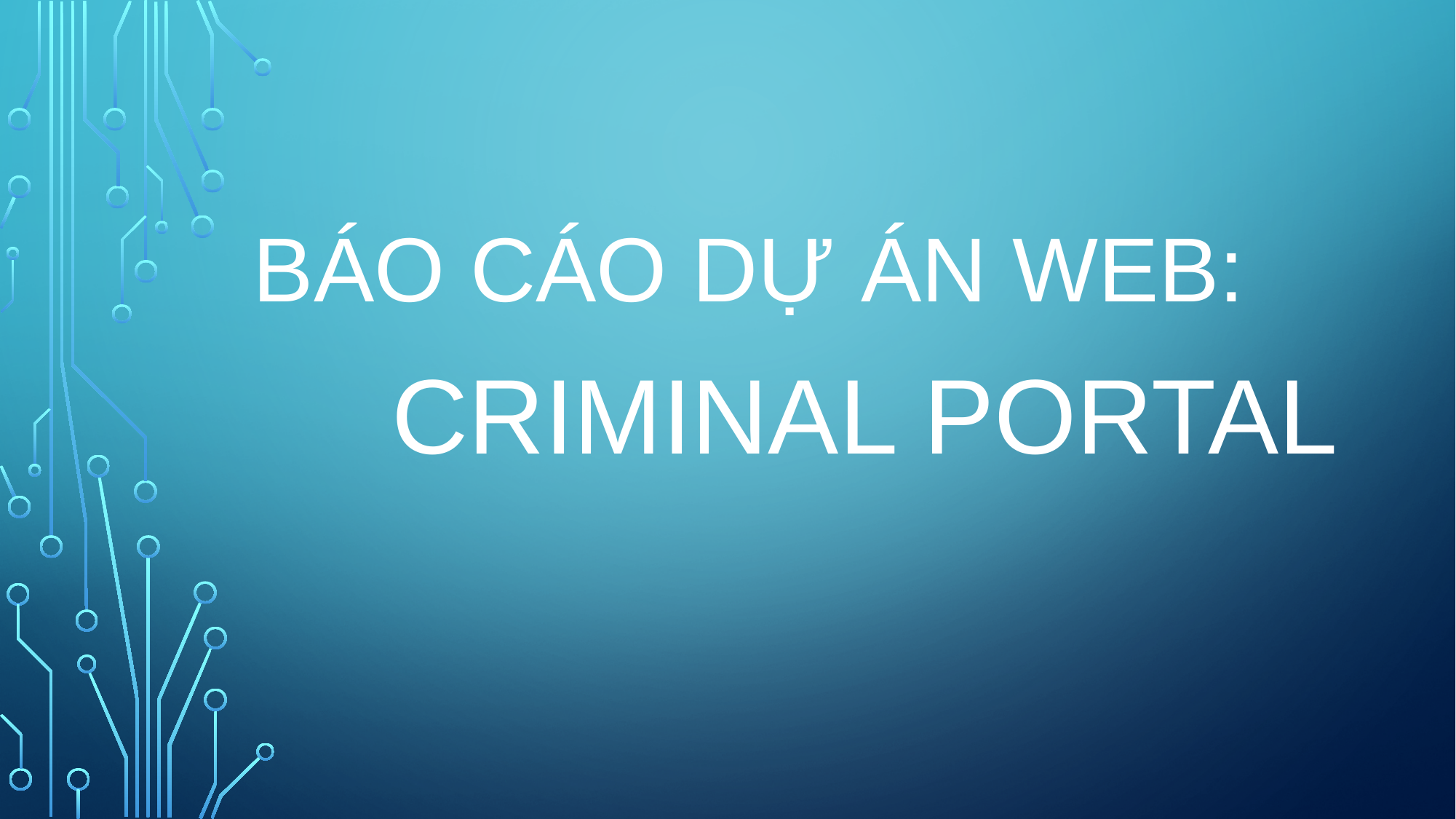

Báo cáo dự án web:
# Criminal Portal